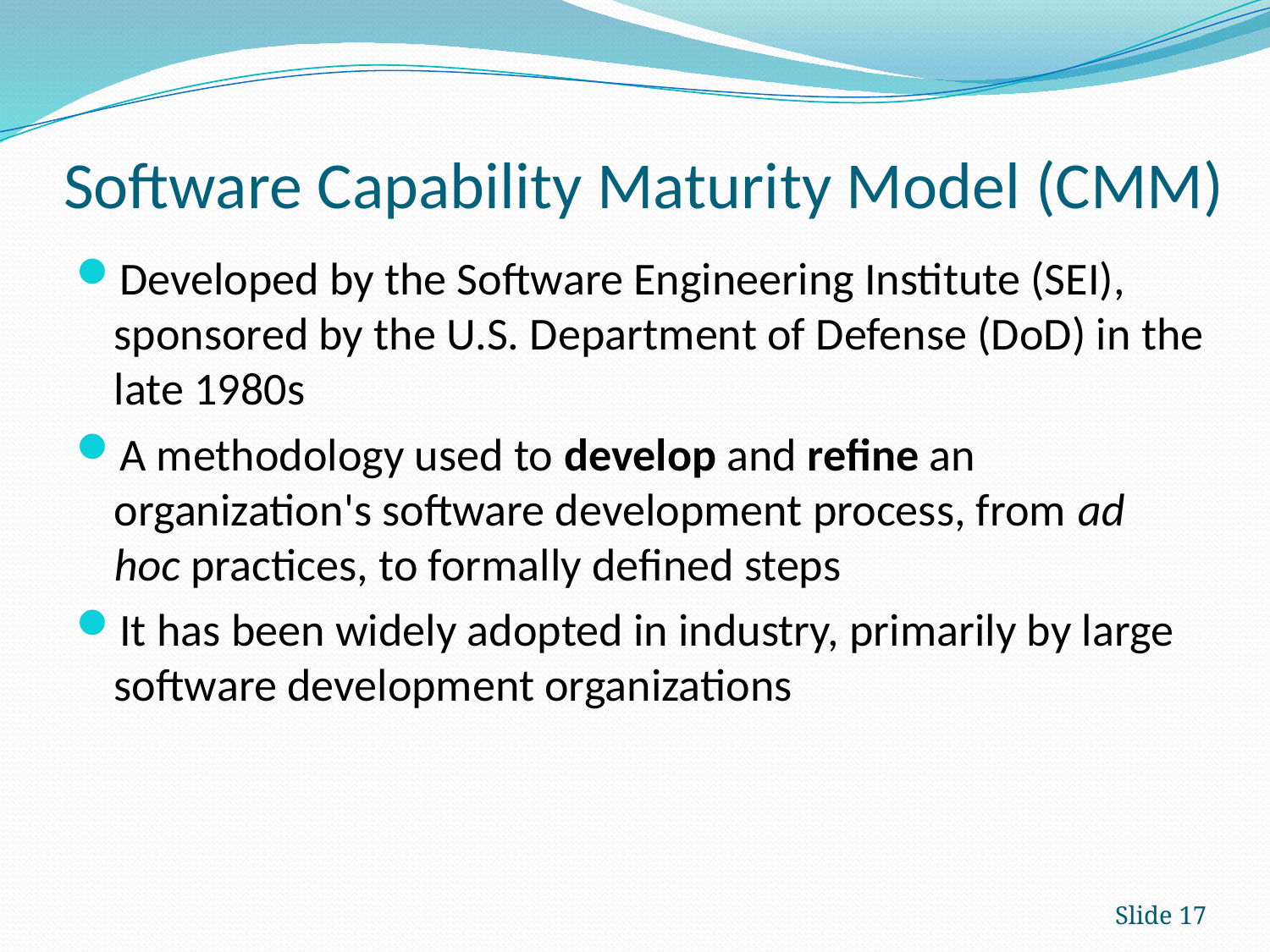

# Software Capability Maturity Model (CMM)
Developed by the Software Engineering Institute (SEI), sponsored by the U.S. Department of Defense (DoD) in the late 1980s
A methodology used to develop and refine an organization's software development process, from ad hoc practices, to formally defined steps
It has been widely adopted in industry, primarily by large software development organizations
Slide 17